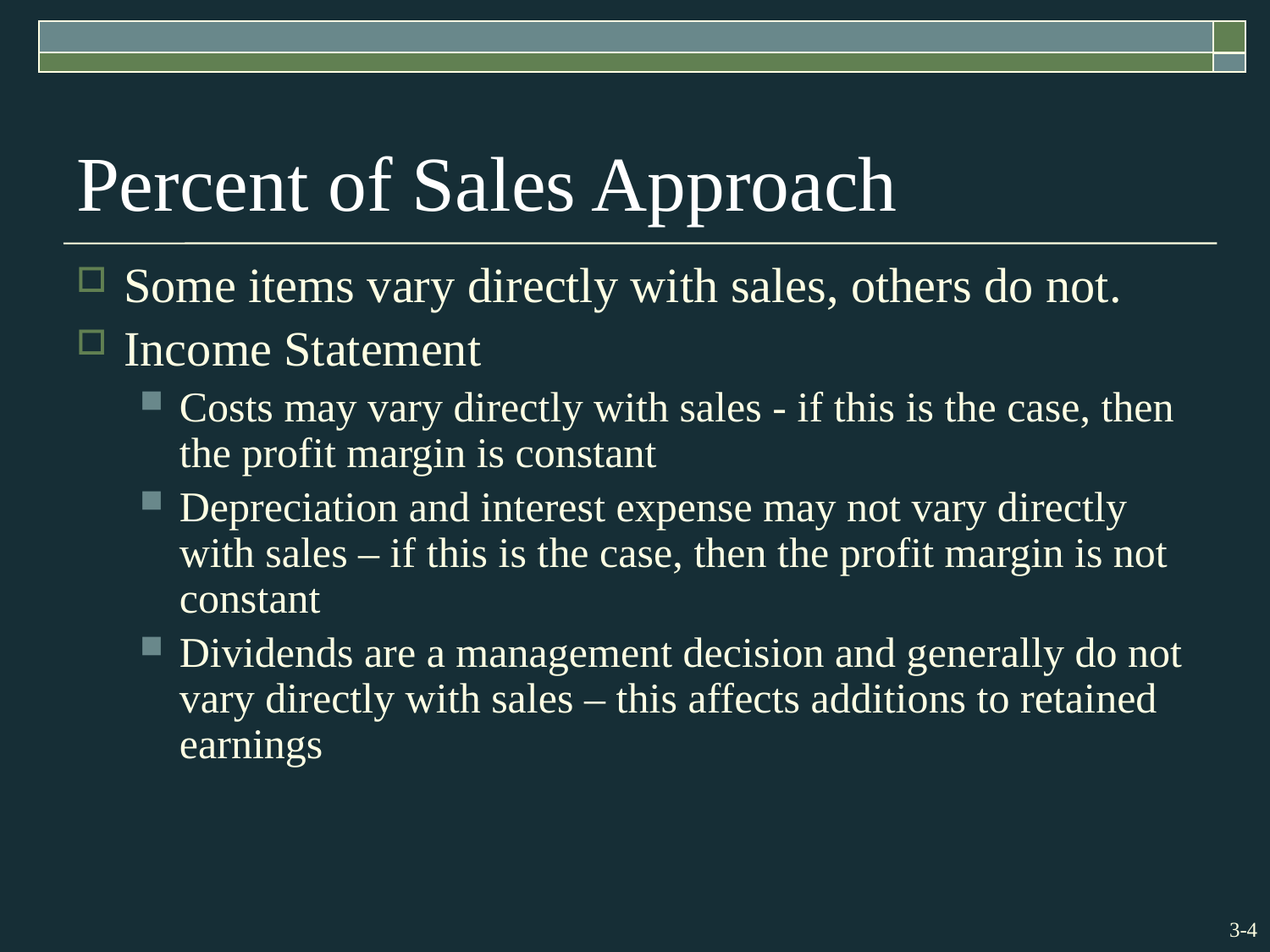

# Percent of Sales Approach
Some items vary directly with sales, others do not.
Income Statement
Costs may vary directly with sales - if this is the case, then the profit margin is constant
Depreciation and interest expense may not vary directly with sales – if this is the case, then the profit margin is not constant
Dividends are a management decision and generally do not vary directly with sales – this affects additions to retained earnings